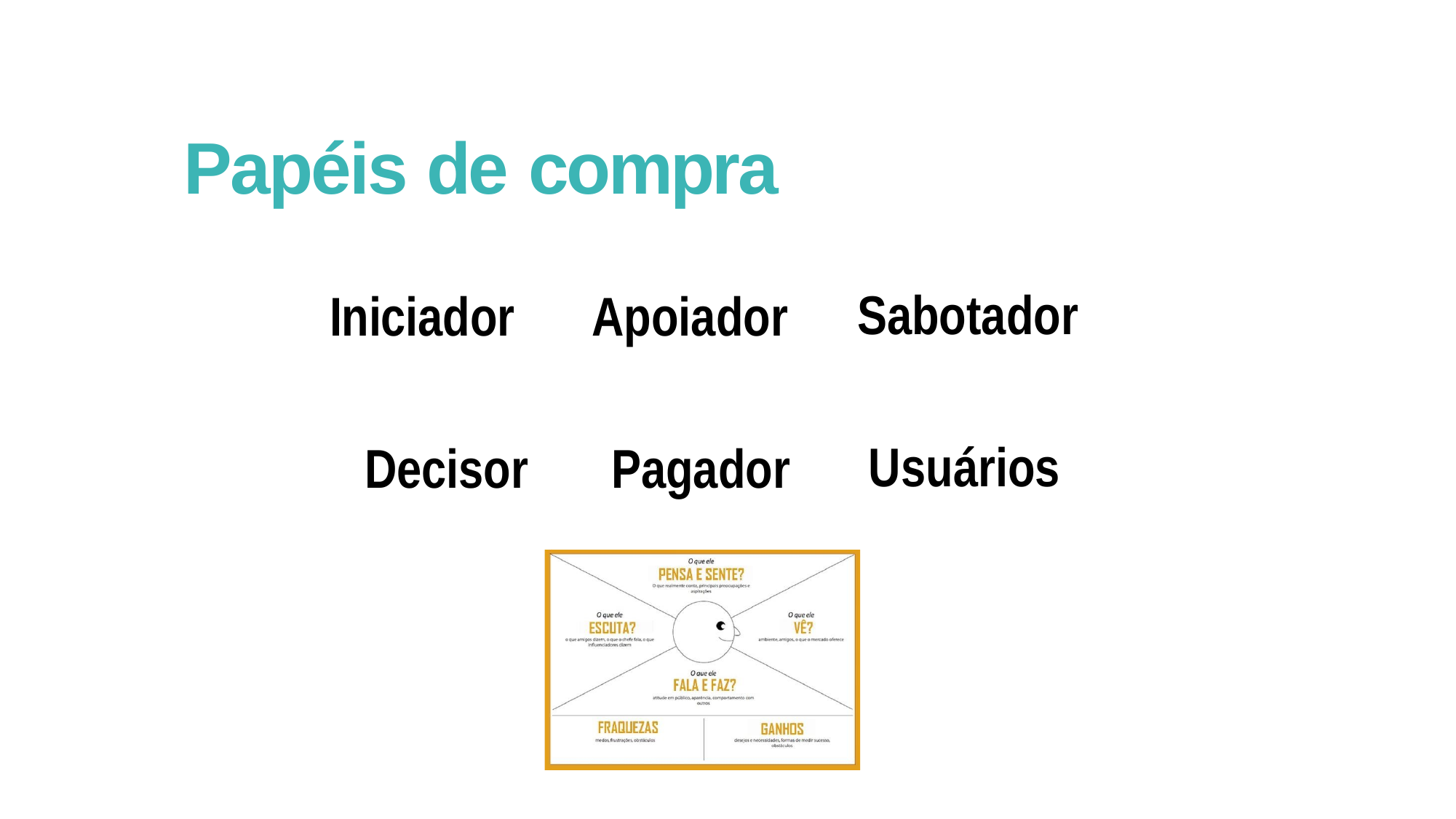

# Papéis de compra
Sabotador
Iniciador
Apoiador
Usuários
Decisor
Pagador